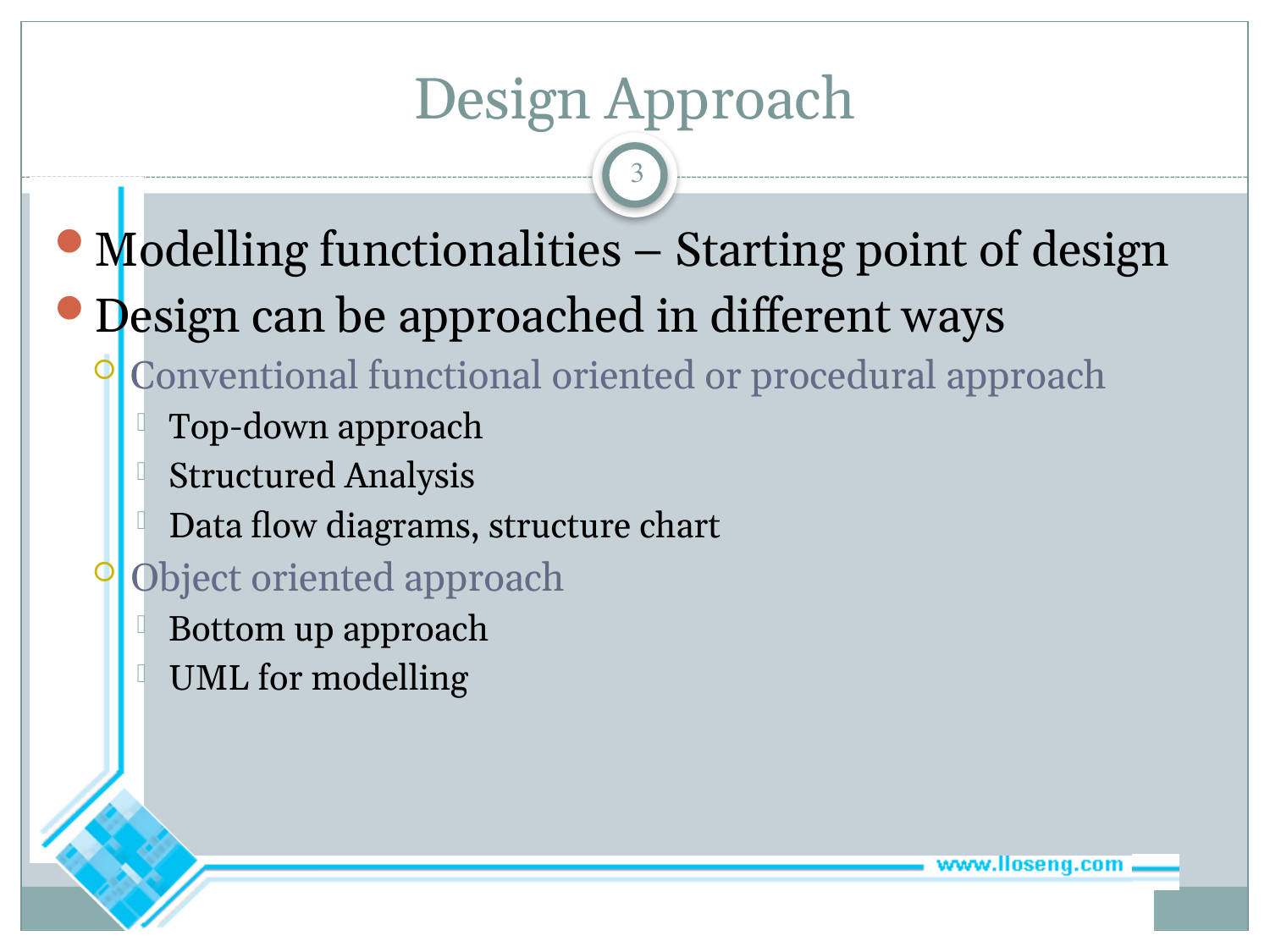

# Design Approach
3
Modelling functionalities – Starting point of design
Design can be approached in different ways
Conventional functional oriented or procedural approach
Top-down approach
Structured Analysis
Data flow diagrams, structure chart
Object oriented approach
Bottom up approach
UML for modelling